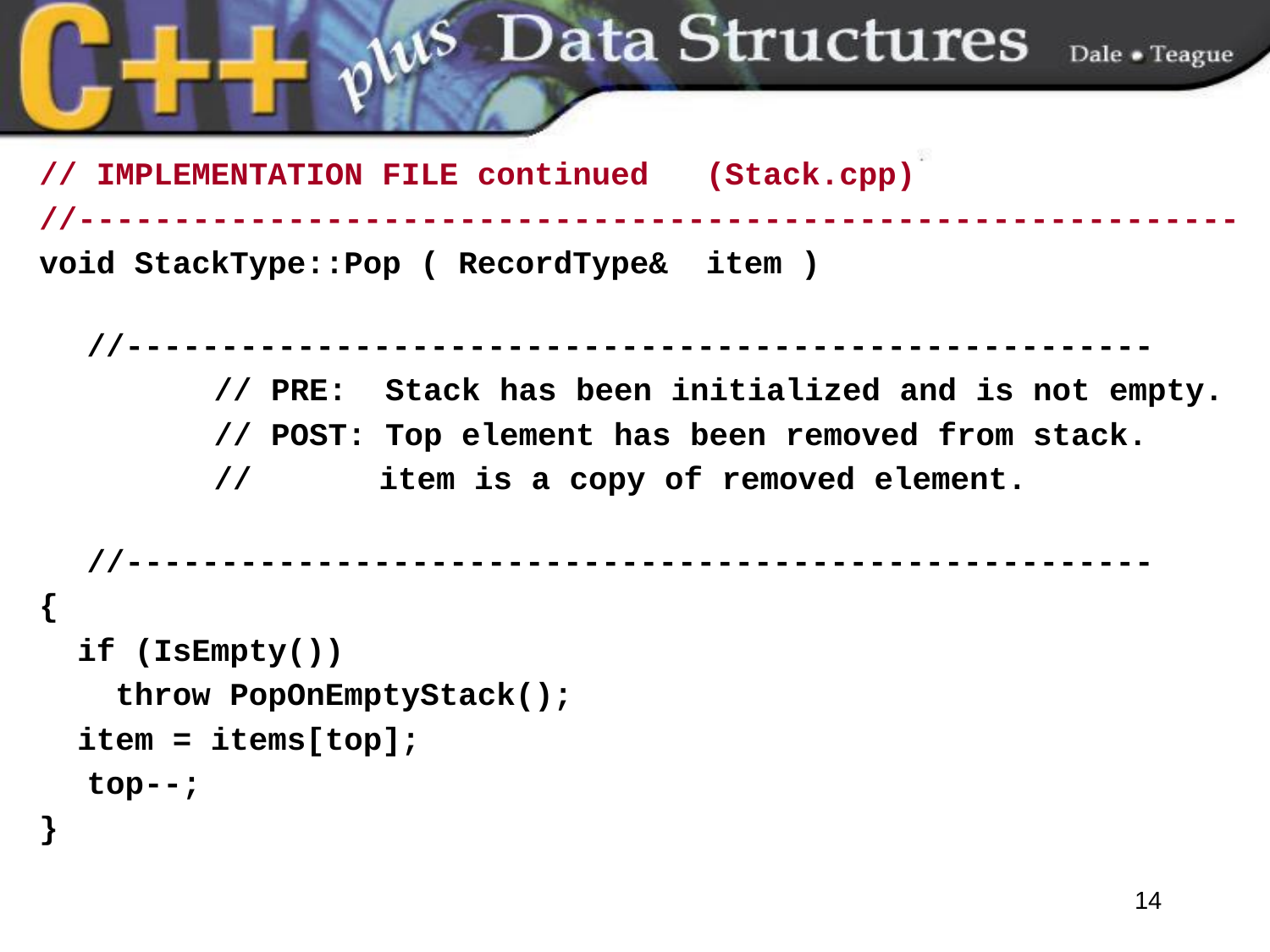

// IMPLEMENTATION FILE continued   (Stack.cpp)
//-------------------------------------------------------------
void StackType::Pop ( RecordType&  item )
		//------------------------------------------------------
		// PRE:  Stack has been initialized and is not empty.
		// POST: Top element has been removed from stack.
		//	  item is a copy of removed element.
		//------------------------------------------------------
{
  if (IsEmpty())
    throw PopOnEmptyStack();
  item = items[top];
	top--;
}
14